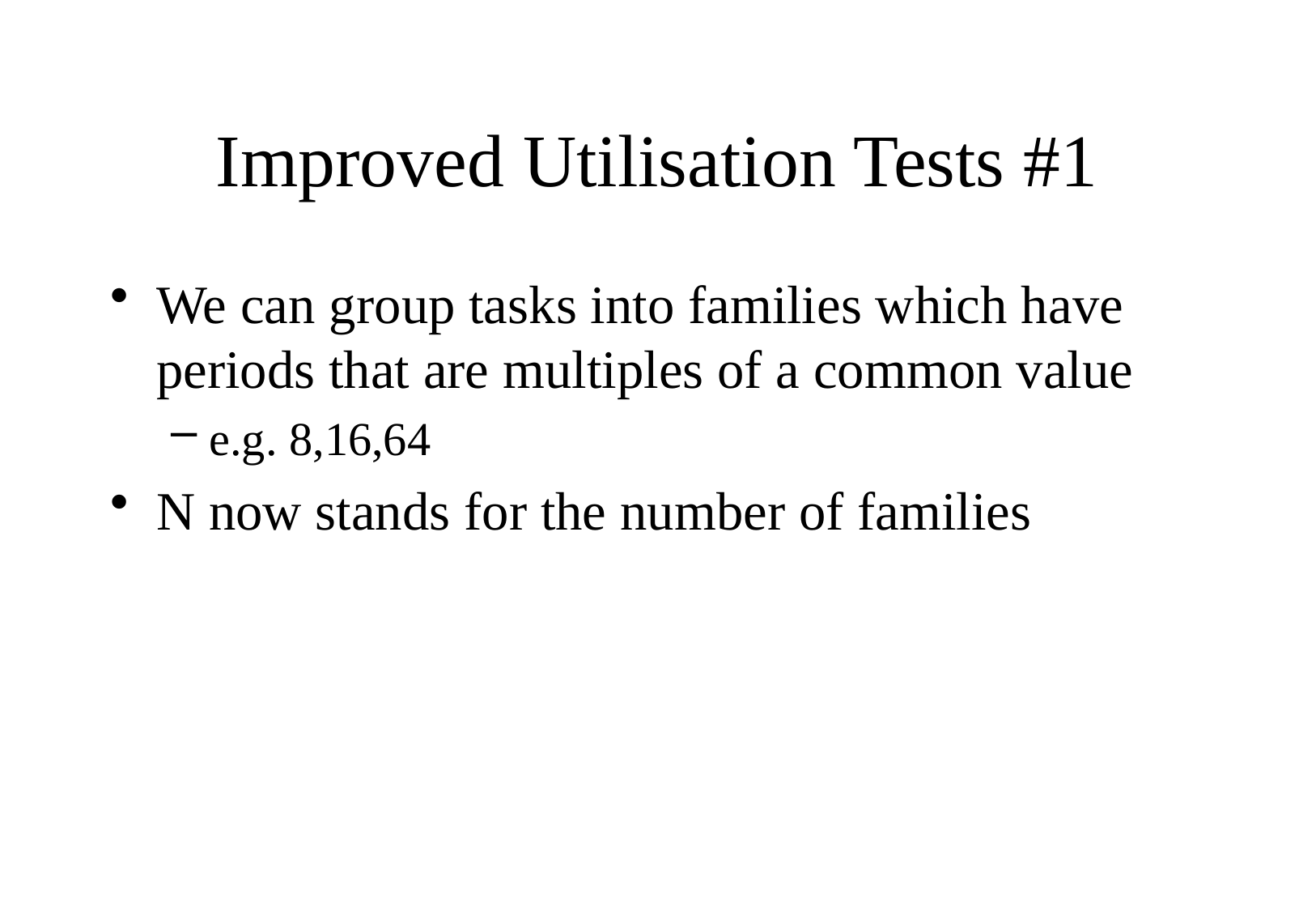

# Improved Utilisation Tests #1
We can group tasks into families which have periods that are multiples of a common value
e.g. 8,16,64
N now stands for the number of families